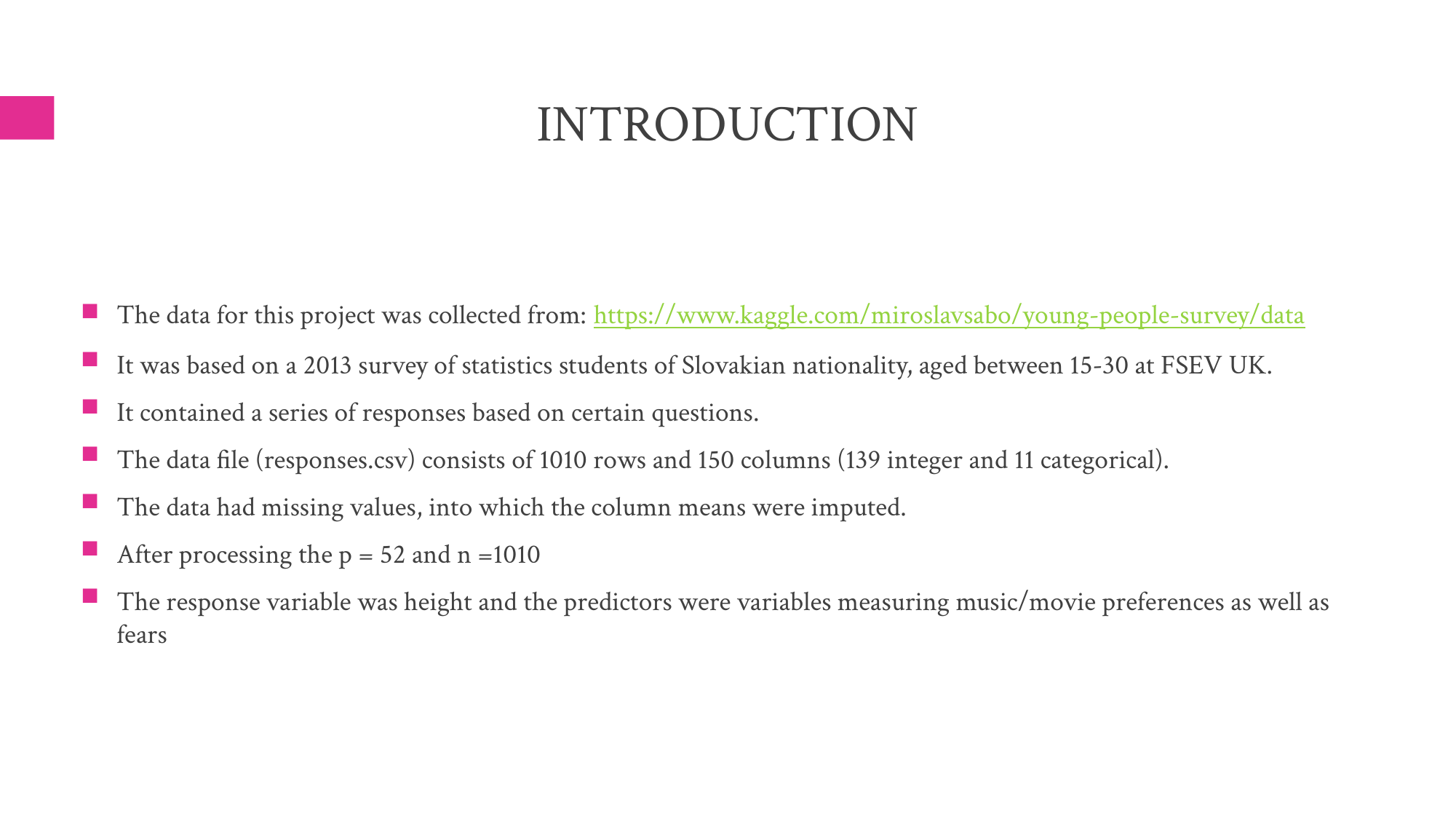

# introduction

The data for this project was collected from: https://www.kaggle.com/miroslavsabo/young-people-survey/data
It was based on a 2013 survey of statistics students of Slovakian nationality, aged between 15-30 at FSEV UK.
It contained a series of responses based on certain questions.
The data file (responses.csv) consists of 1010 rows and 150 columns (139 integer and 11 categorical).
The data had missing values, into which the column means were imputed.
After processing the p = 52 and n =1010
The response variable was height and the predictors were variables measuring music/movie preferences as well as fears